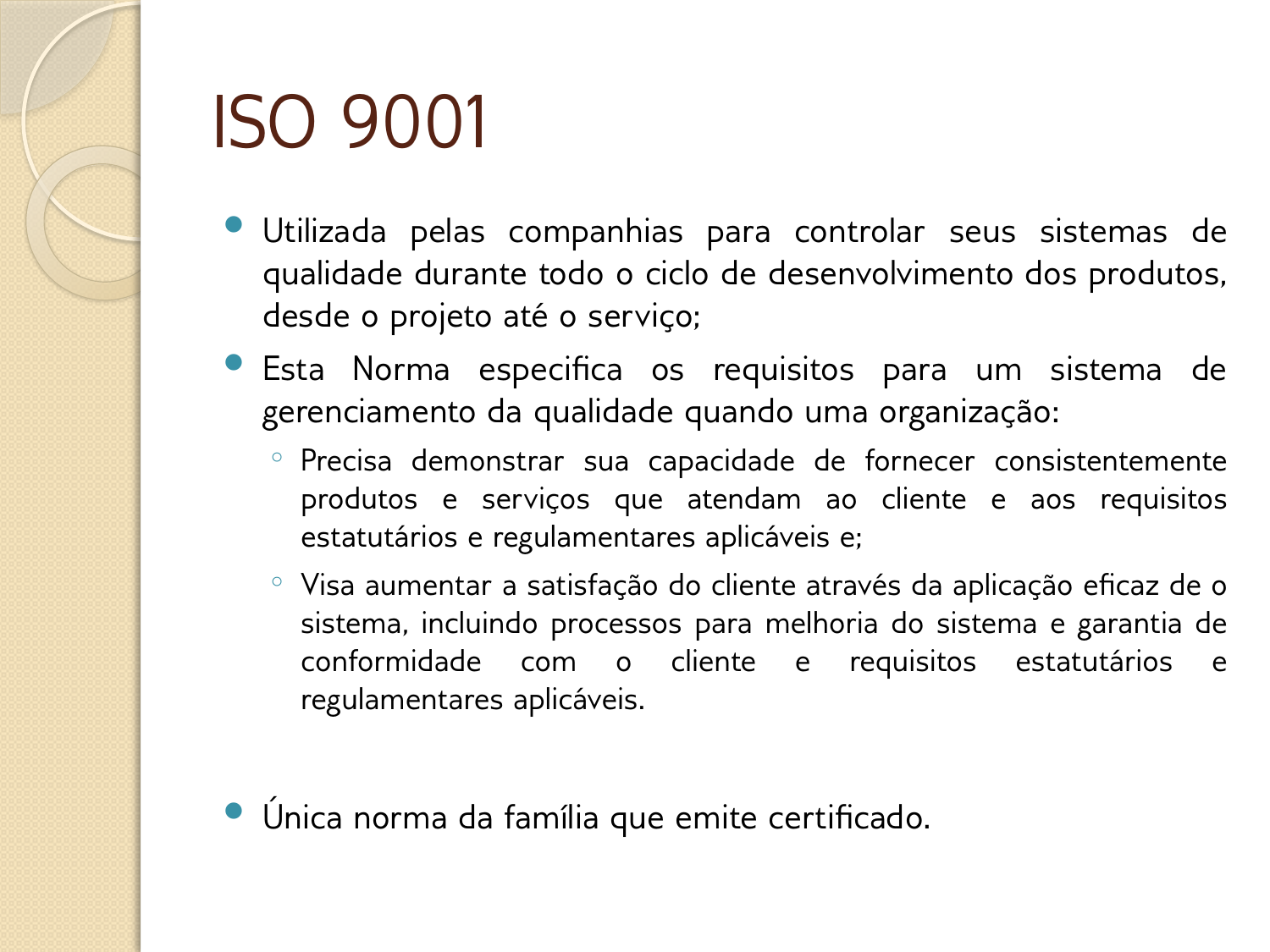

# ISO 9001
Utilizada pelas companhias para controlar seus sistemas de qualidade durante todo o ciclo de desenvolvimento dos produtos, desde o projeto até o serviço;
Esta Norma especifica os requisitos para um sistema de gerenciamento da qualidade quando uma organização:
Precisa demonstrar sua capacidade de fornecer consistentemente produtos e serviços que atendam ao cliente e aos requisitos estatutários e regulamentares aplicáveis e;
Visa aumentar a satisfação do cliente através da aplicação eficaz de o sistema, incluindo processos para melhoria do sistema e garantia de conformidade com o cliente e requisitos estatutários e regulamentares aplicáveis.

Única norma da família que emite certificado.